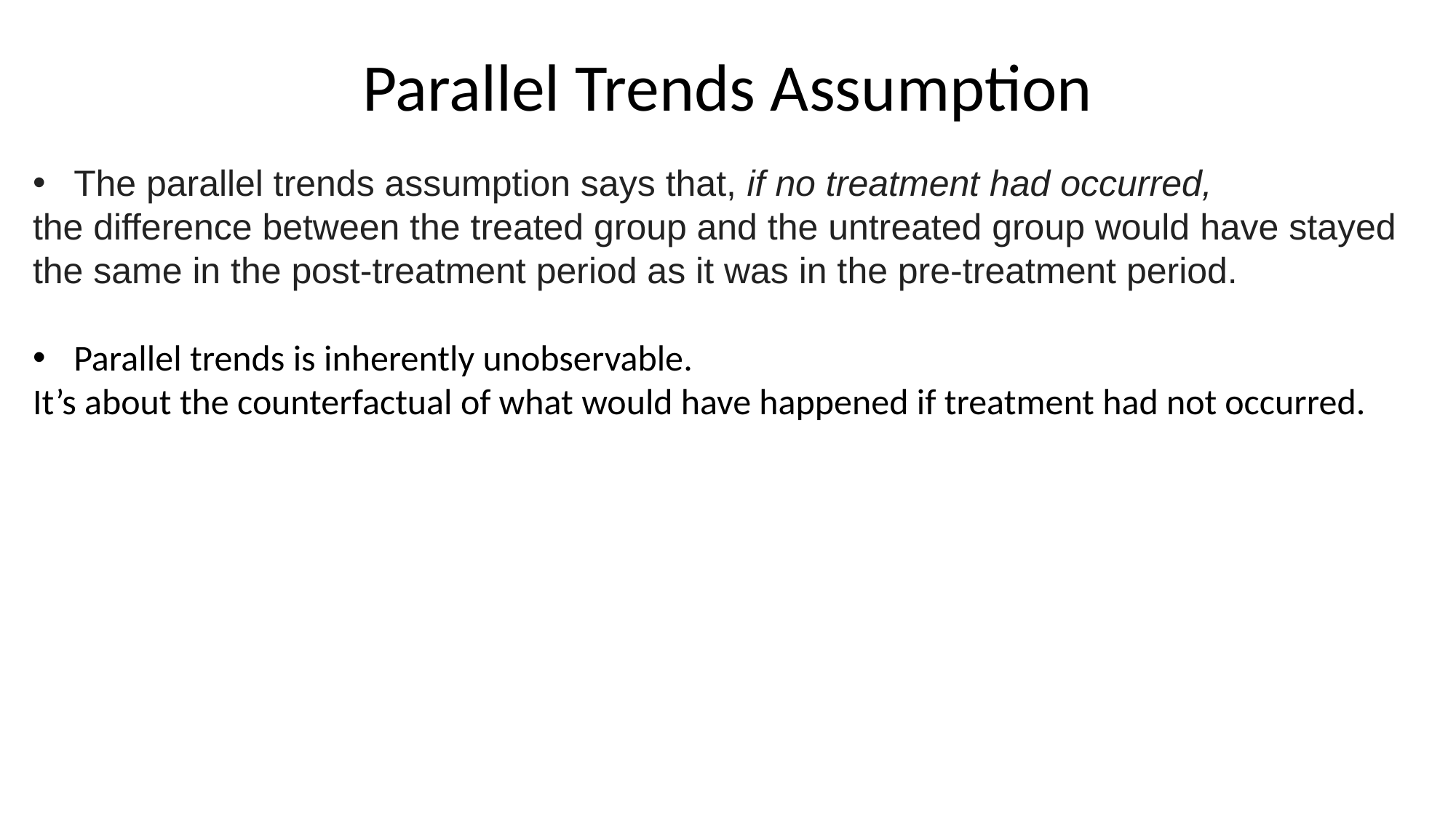

# Parallel Trends Assumption
The parallel trends assumption says that, if no treatment had occurred,
the difference between the treated group and the untreated group would have stayed
the same in the post-treatment period as it was in the pre-treatment period.

Parallel trends is inherently unobservable.
It’s about the counterfactual of what would have happened if treatment had not occurred.